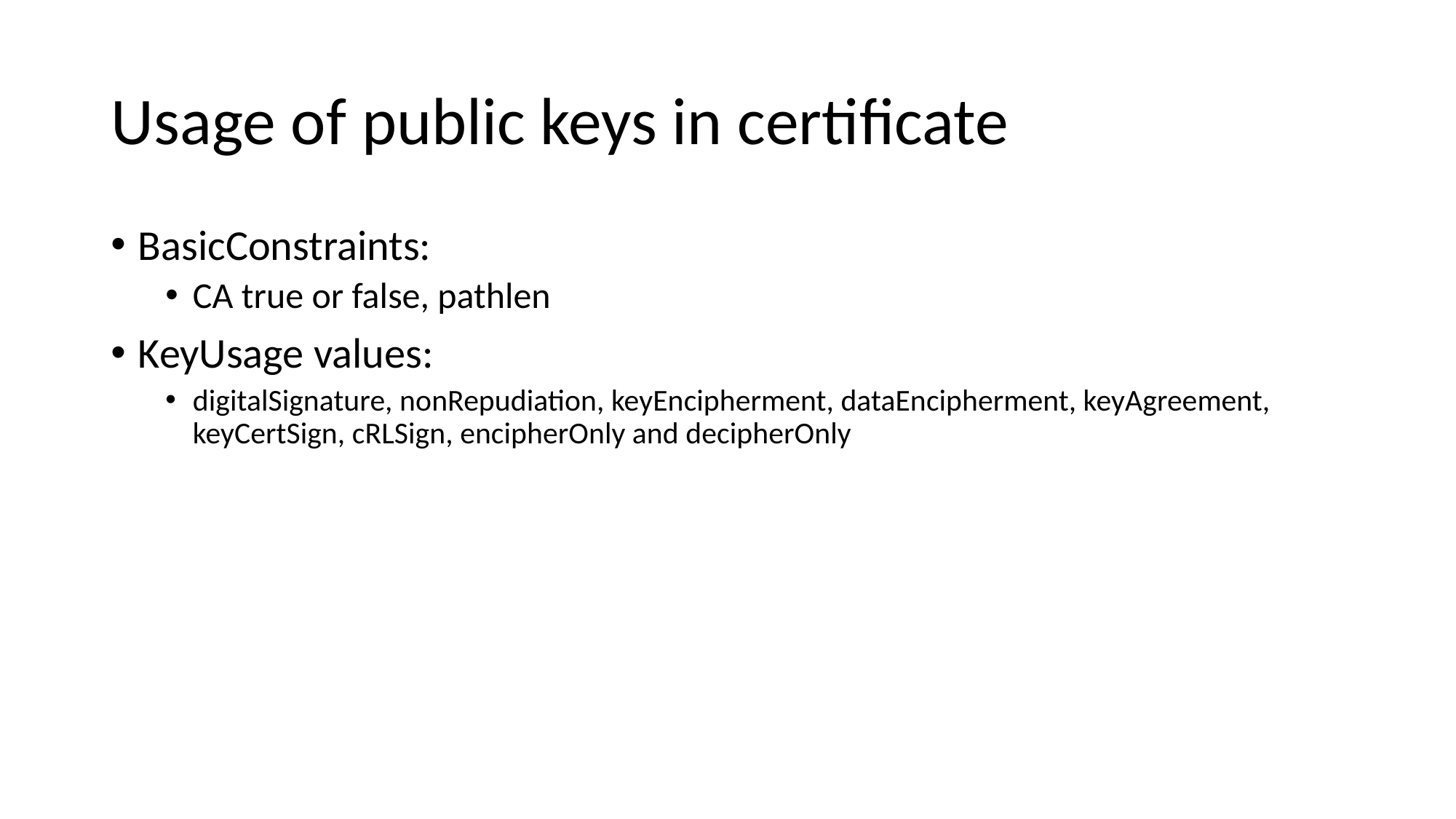

# Usage of public keys in certificate
BasicConstraints:
CA true or false, pathlen
KeyUsage values:
digitalSignature, nonRepudiation, keyEncipherment, dataEncipherment, keyAgreement, keyCertSign, cRLSign, encipherOnly and decipherOnly